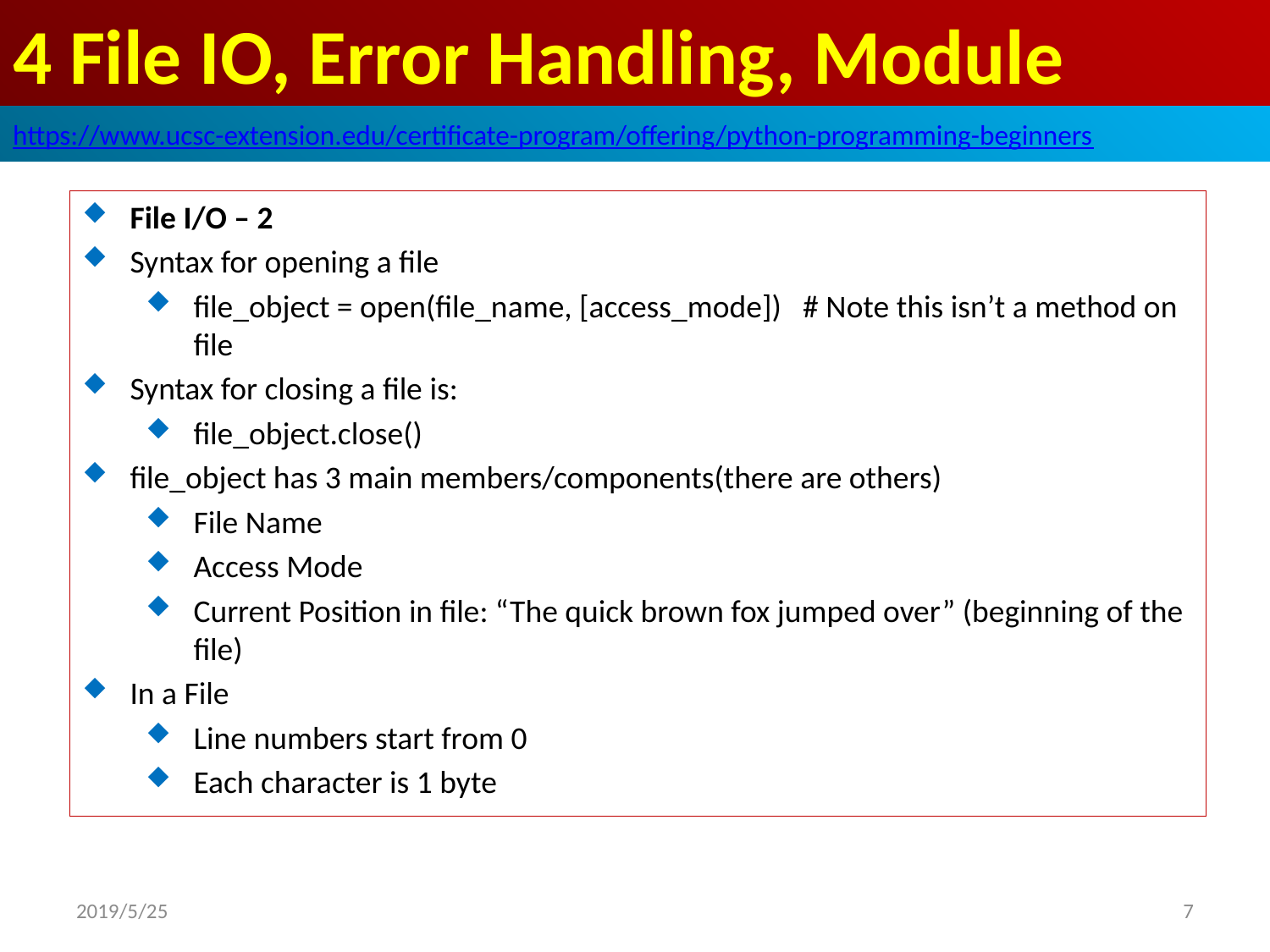

# 4 File IO, Error Handling, Module
https://www.ucsc-extension.edu/certificate-program/offering/python-programming-beginners
File I/O – 2
Syntax for opening a file
file_object = open(file_name, [access_mode])   # Note this isn’t a method on file
Syntax for closing a file is:
file_object.close()
file_object has 3 main members/components(there are others)
File Name
Access Mode
Current Position in file: “The quick brown fox jumped over” (beginning of the file)
In a File
Line numbers start from 0
Each character is 1 byte

2019/5/25
7